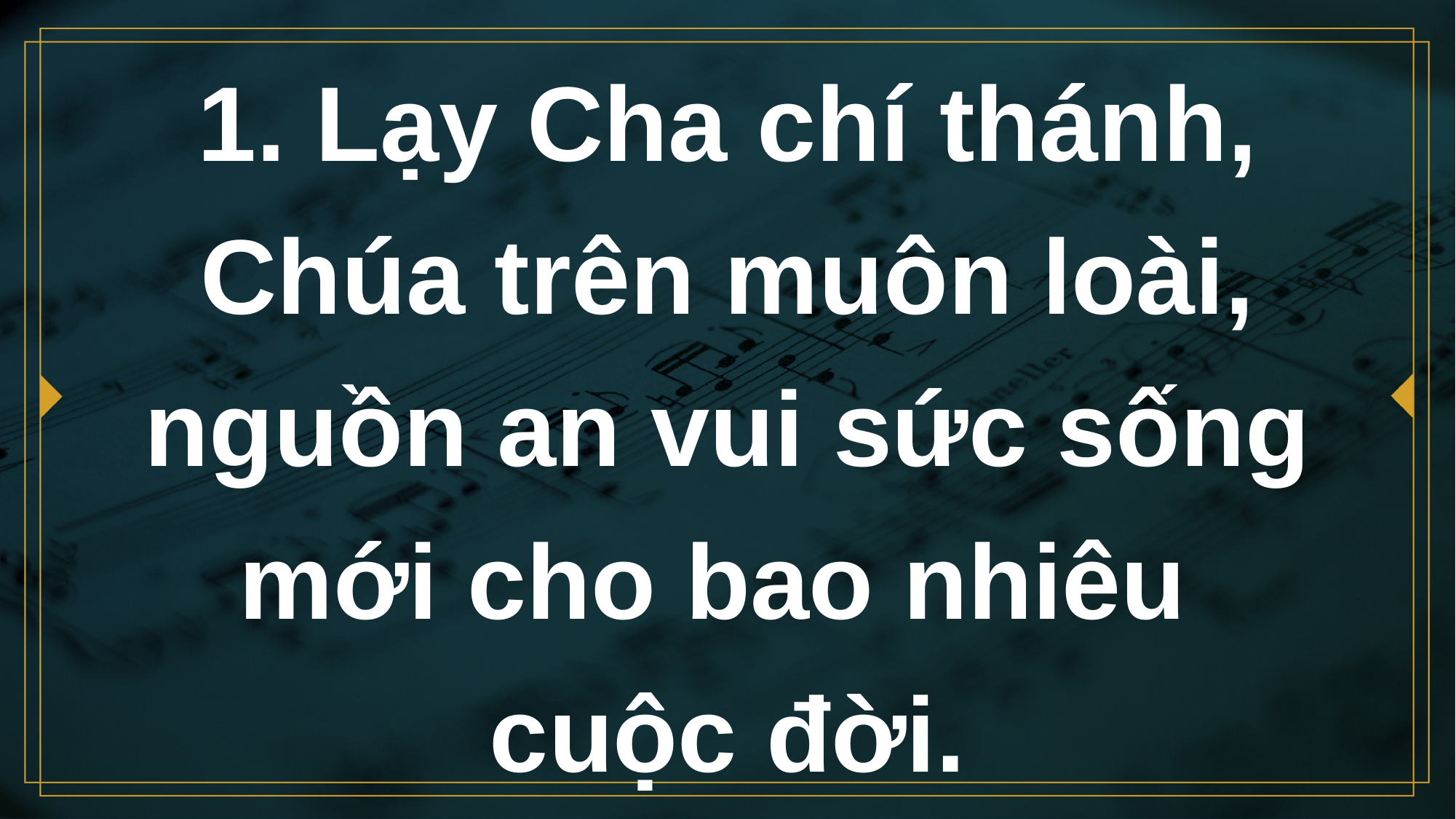

# 1. Lạy Cha chí thánh, Chúa trên muôn loài, nguồn an vui sức sống mới cho bao nhiêu cuộc đời.